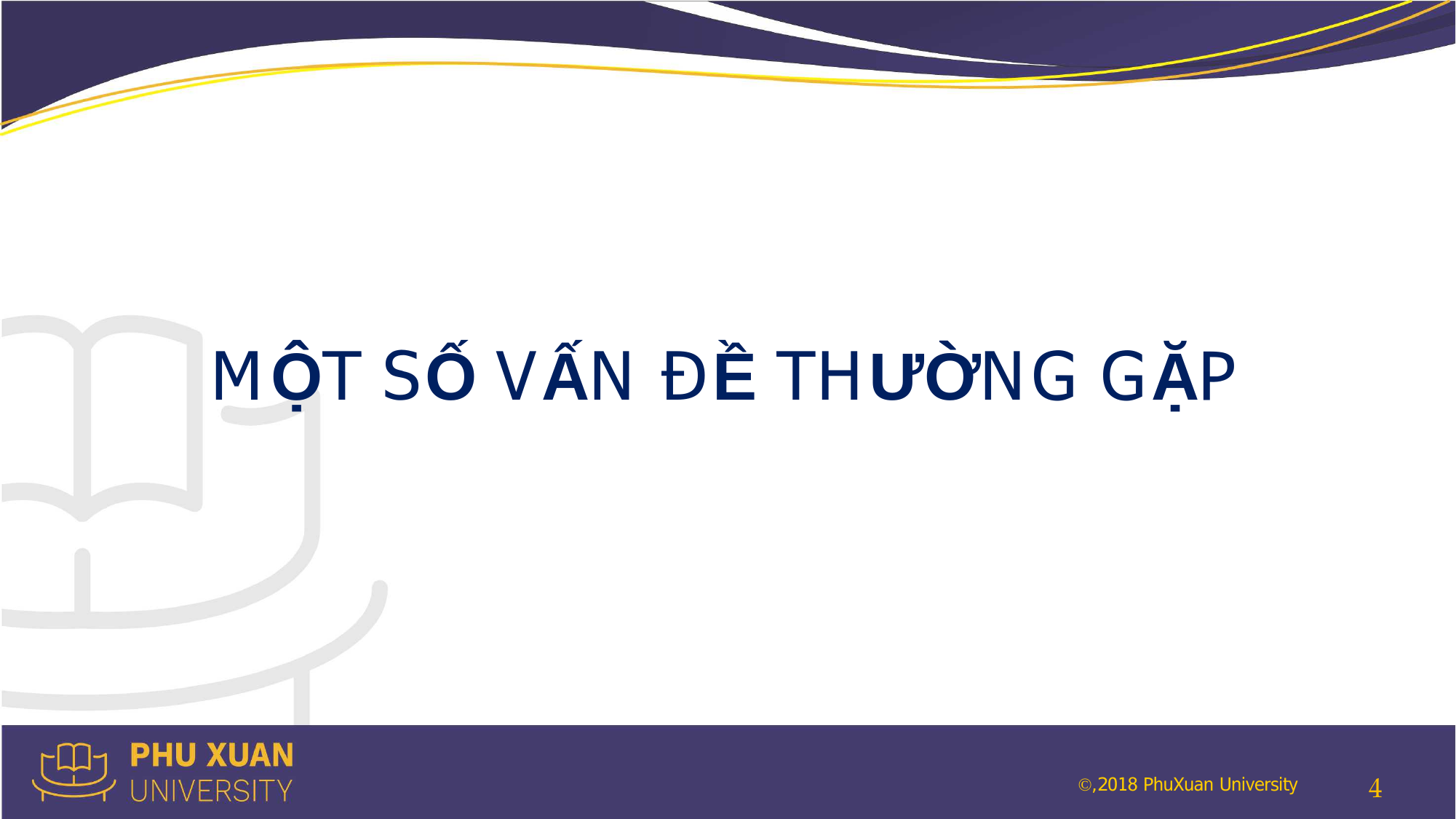

MỘT SỐ VẤN ĐỀ THƯỜNG GẶP
4